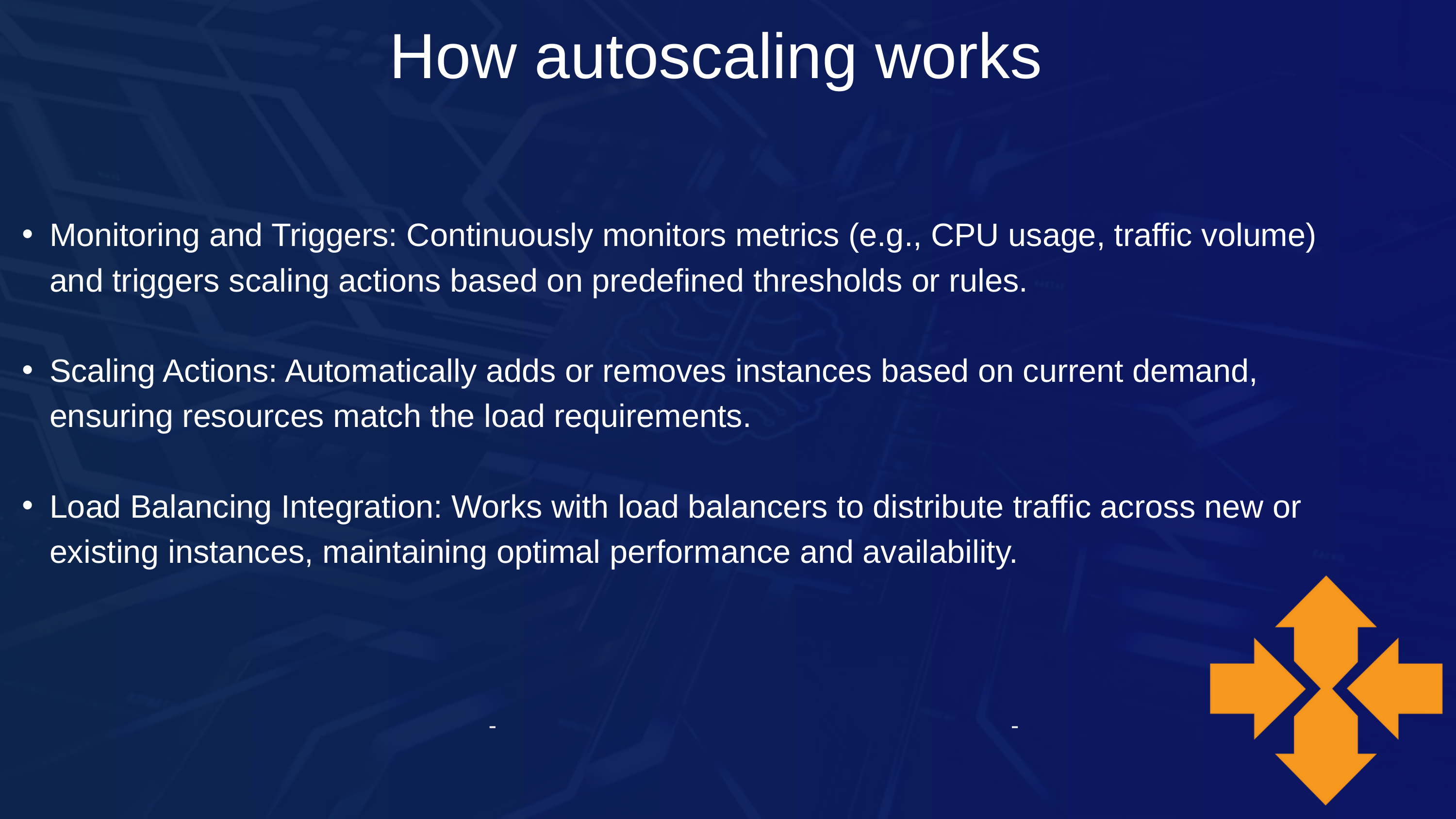

How autoscaling works
Monitoring and Triggers: Continuously monitors metrics (e.g., CPU usage, traffic volume) and triggers scaling actions based on predefined thresholds or rules.

Scaling Actions: Automatically adds or removes instances based on current demand, ensuring resources match the load requirements.

Load Balancing Integration: Works with load balancers to distribute traffic across new or existing instances, maintaining optimal performance and availability.

-
-